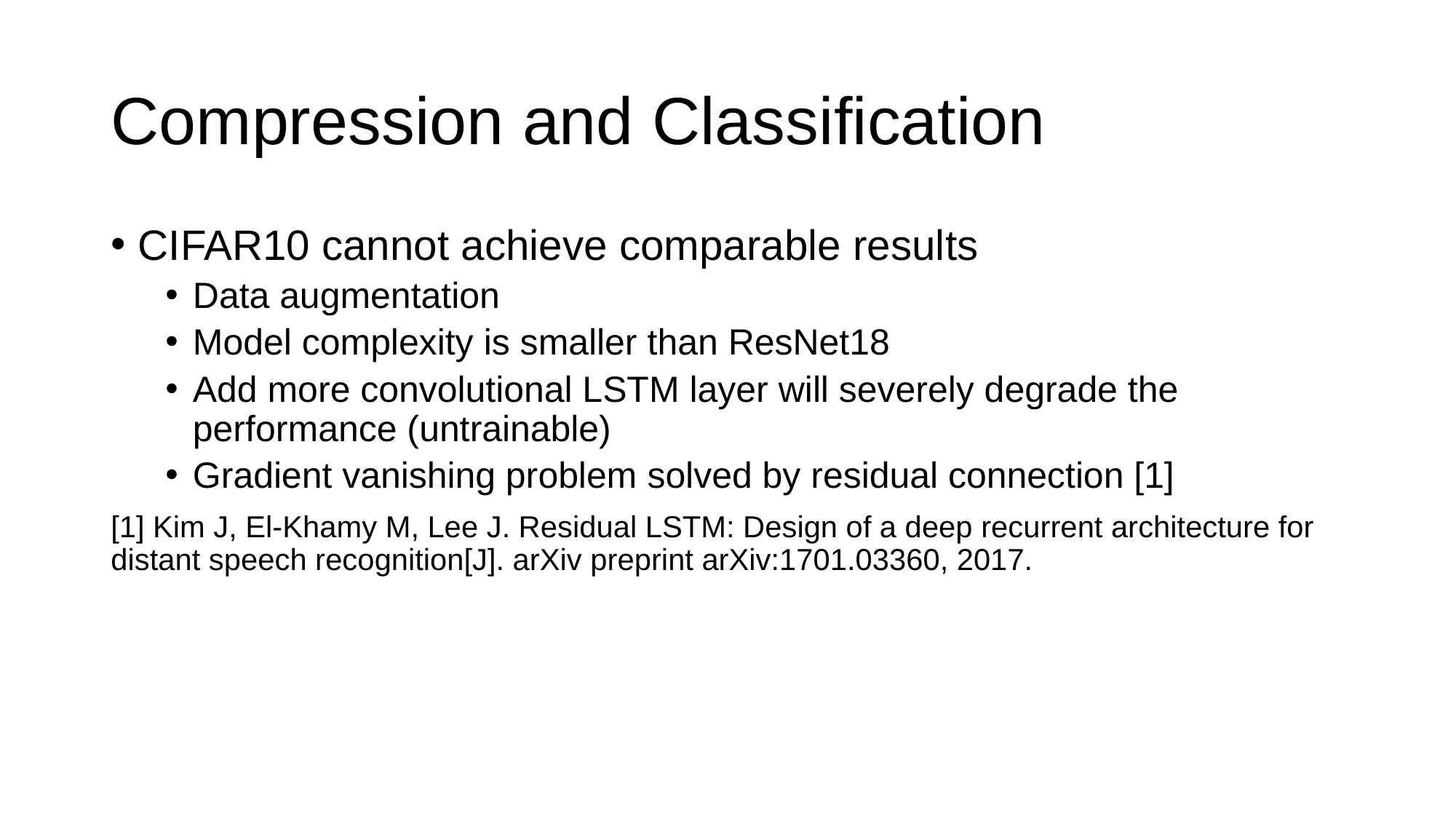

# Compression and Classification
CIFAR10 cannot achieve comparable results
Data augmentation
Model complexity is smaller than ResNet18
Add more convolutional LSTM layer will severely degrade the performance (untrainable)
Gradient vanishing problem solved by residual connection [1]
[1] Kim J, El-Khamy M, Lee J. Residual LSTM: Design of a deep recurrent architecture for distant speech recognition[J]. arXiv preprint arXiv:1701.03360, 2017.